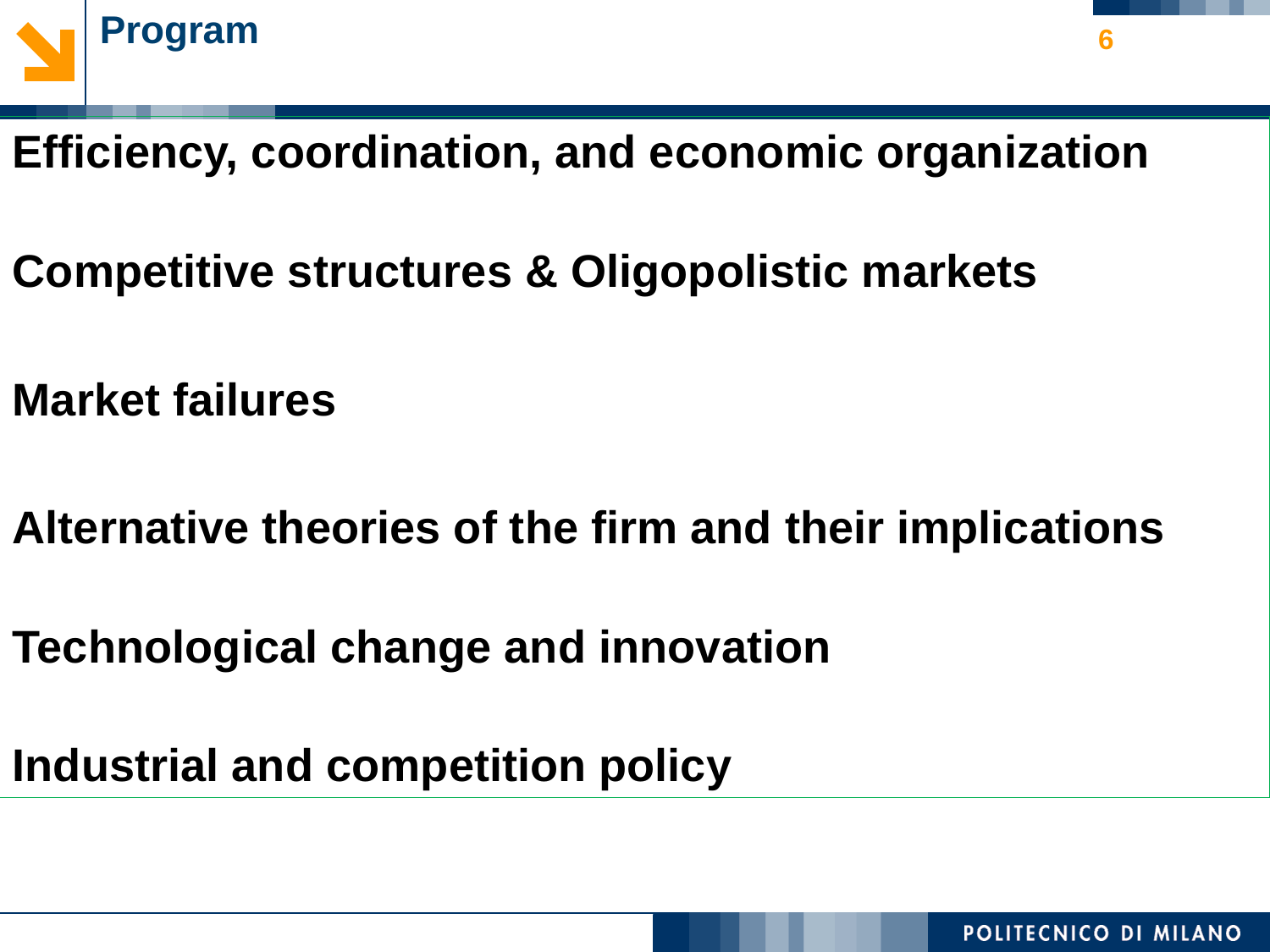

# Program
6
Efficiency, coordination, and economic organization
Competitive structures & Oligopolistic markets

Market failures

Alternative theories of the firm and their implications
Technological change and innovation
Industrial and competition policy